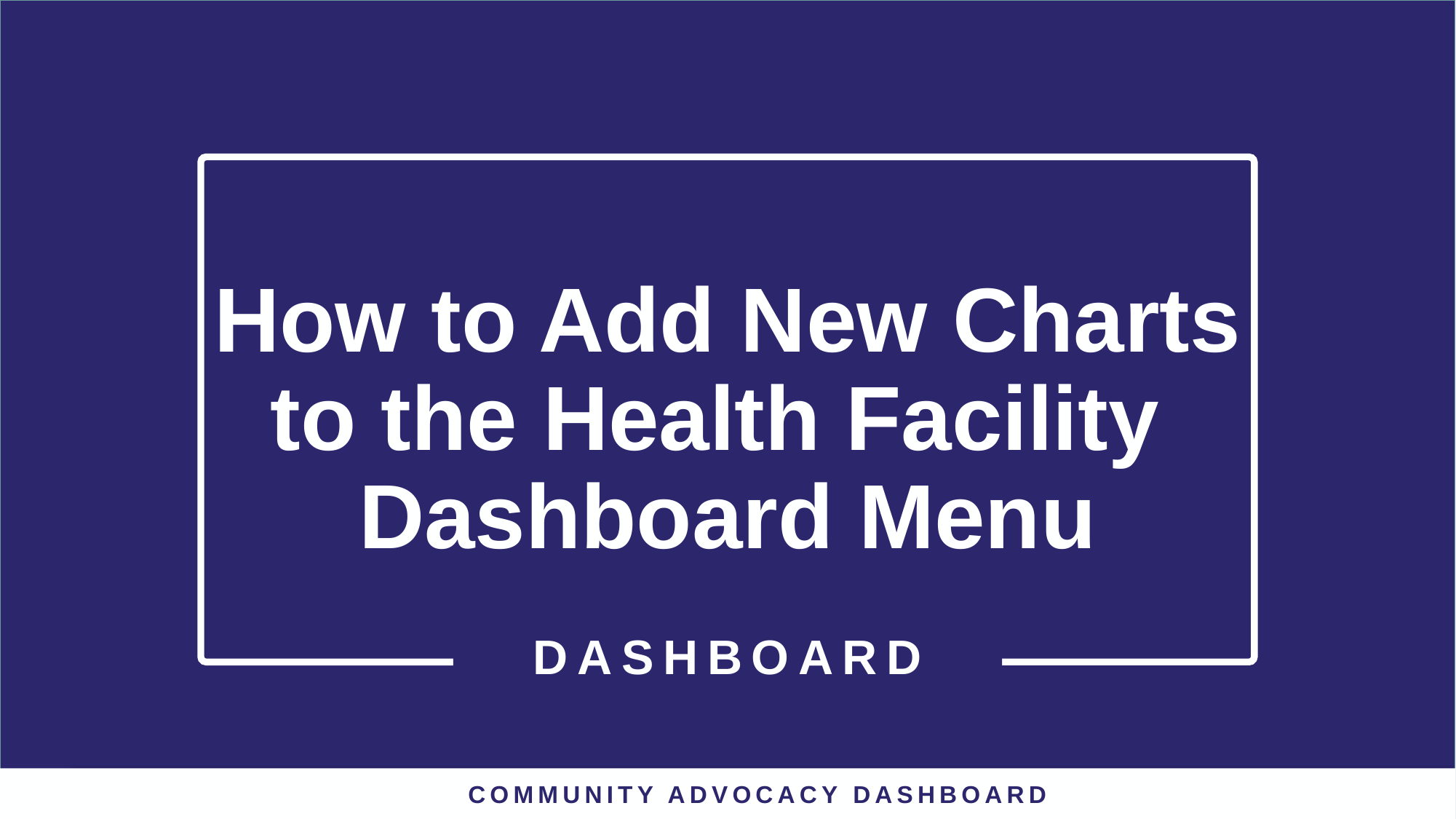

# How to Add New Charts to the Health Facility Dashboard Menu
DASHBOARD